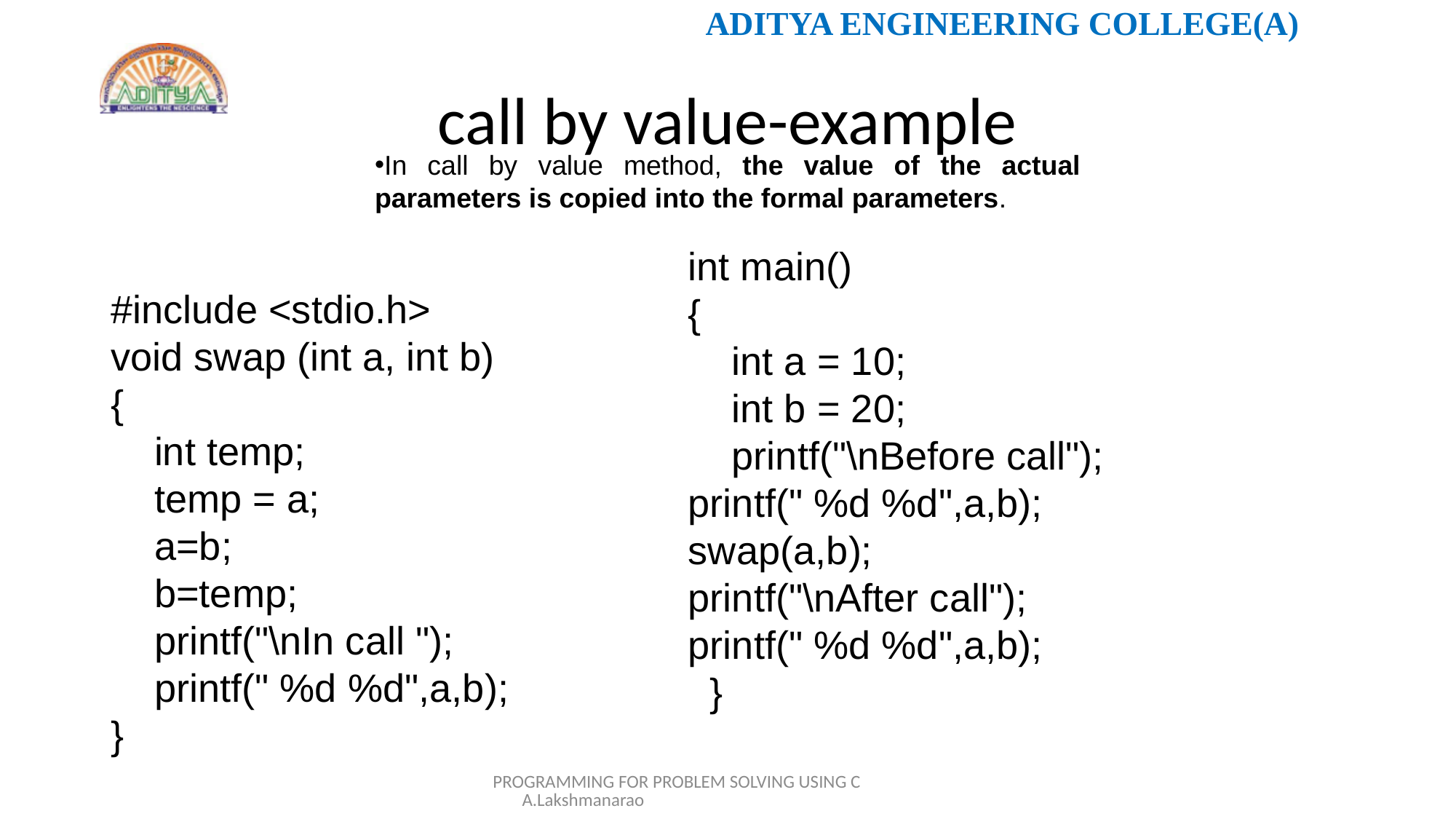

# call by value-example
In call by value method, the value of the actual parameters is copied into the formal parameters.
int main()
{
    int a = 10;
    int b = 20;
    printf("\nBefore call");
printf(" %d %d",a,b);
swap(a,b);
printf("\nAfter call");
printf(" %d %d",a,b);
  }
#include <stdio.h>
void swap (int a, int b)
{
    int temp;
    temp = a;
    a=b;
    b=temp;
    printf("\nIn call ");
    printf(" %d %d",a,b);
}
PROGRAMMING FOR PROBLEM SOLVING USING C                               A.Lakshmanarao